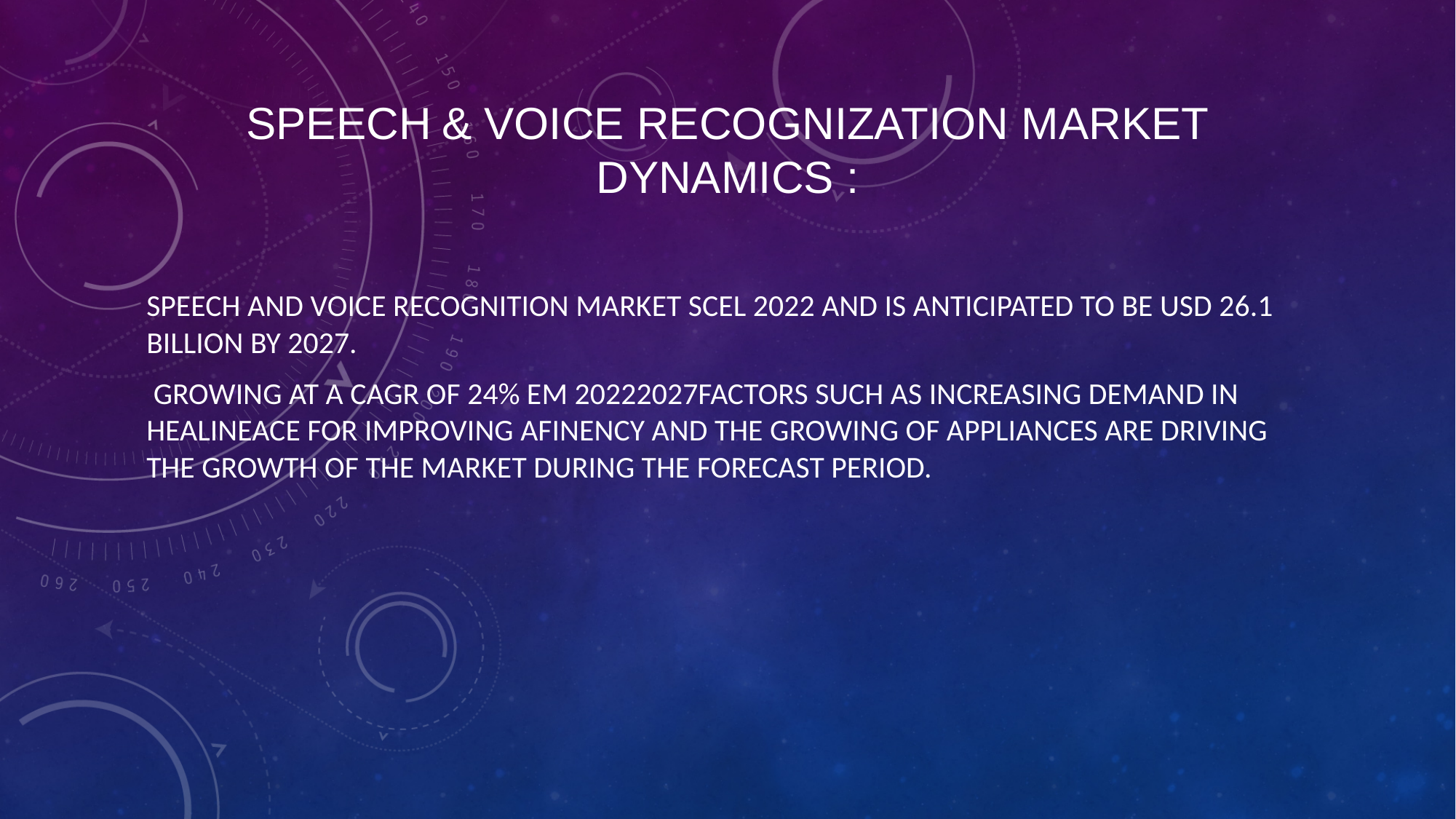

# Speech & voice recognization market dynamics :
Speech and voice recognition market scel 2022 and is anticipated to be USD 26.1 billion by 2027.
 growing at a CAGR of 24% em 20222027Factors such as Increasing demand in healineace for improving afinency and the growing of appliances are driving the growth of the market during the forecast period.